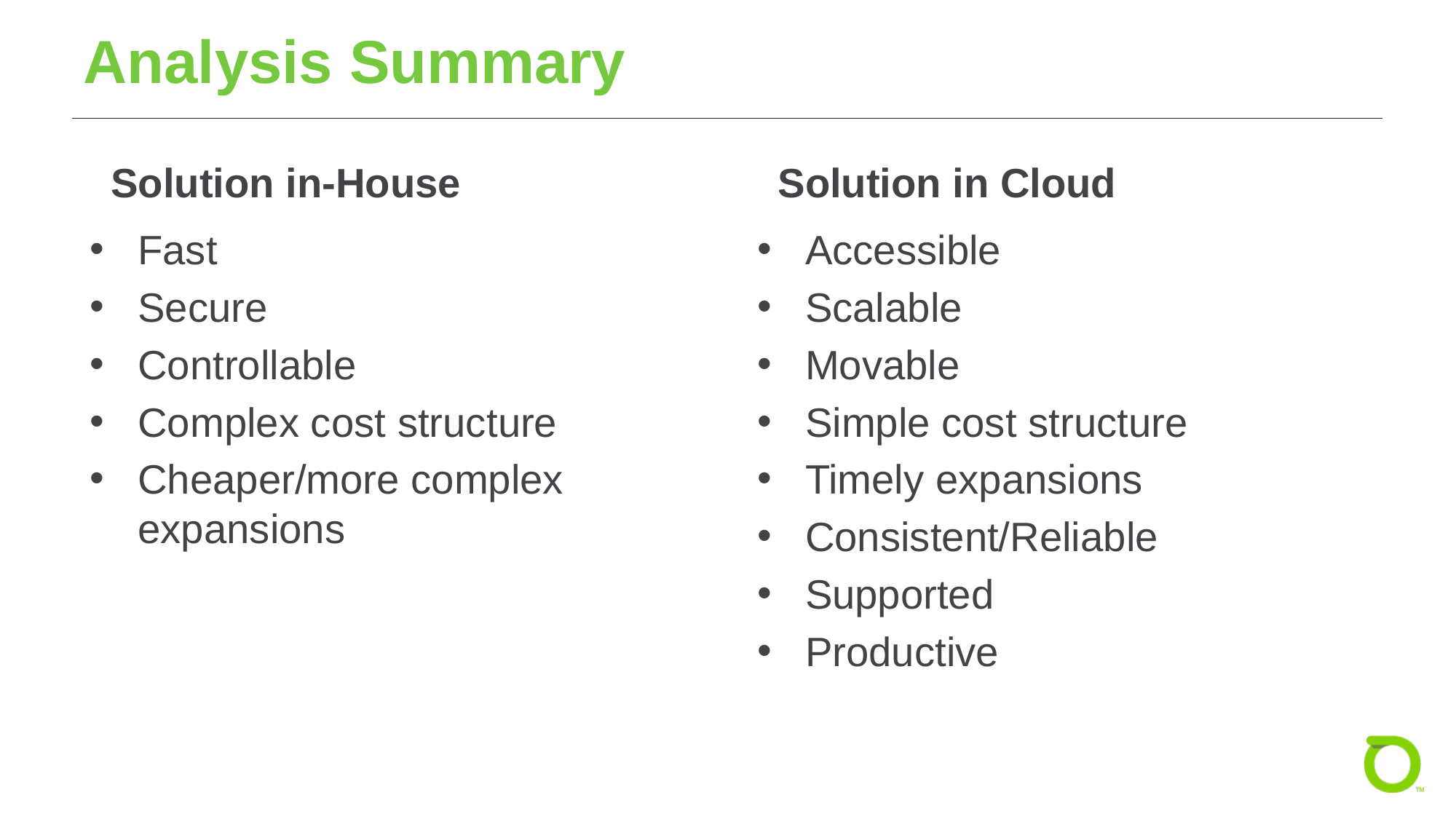

# Analysis Summary
Solution in-House
Solution in Cloud
Fast
Secure
Controllable
Complex cost structure
Cheaper/more complex expansions
Accessible
Scalable
Movable
Simple cost structure
Timely expansions
Consistent/Reliable
Supported
Productive